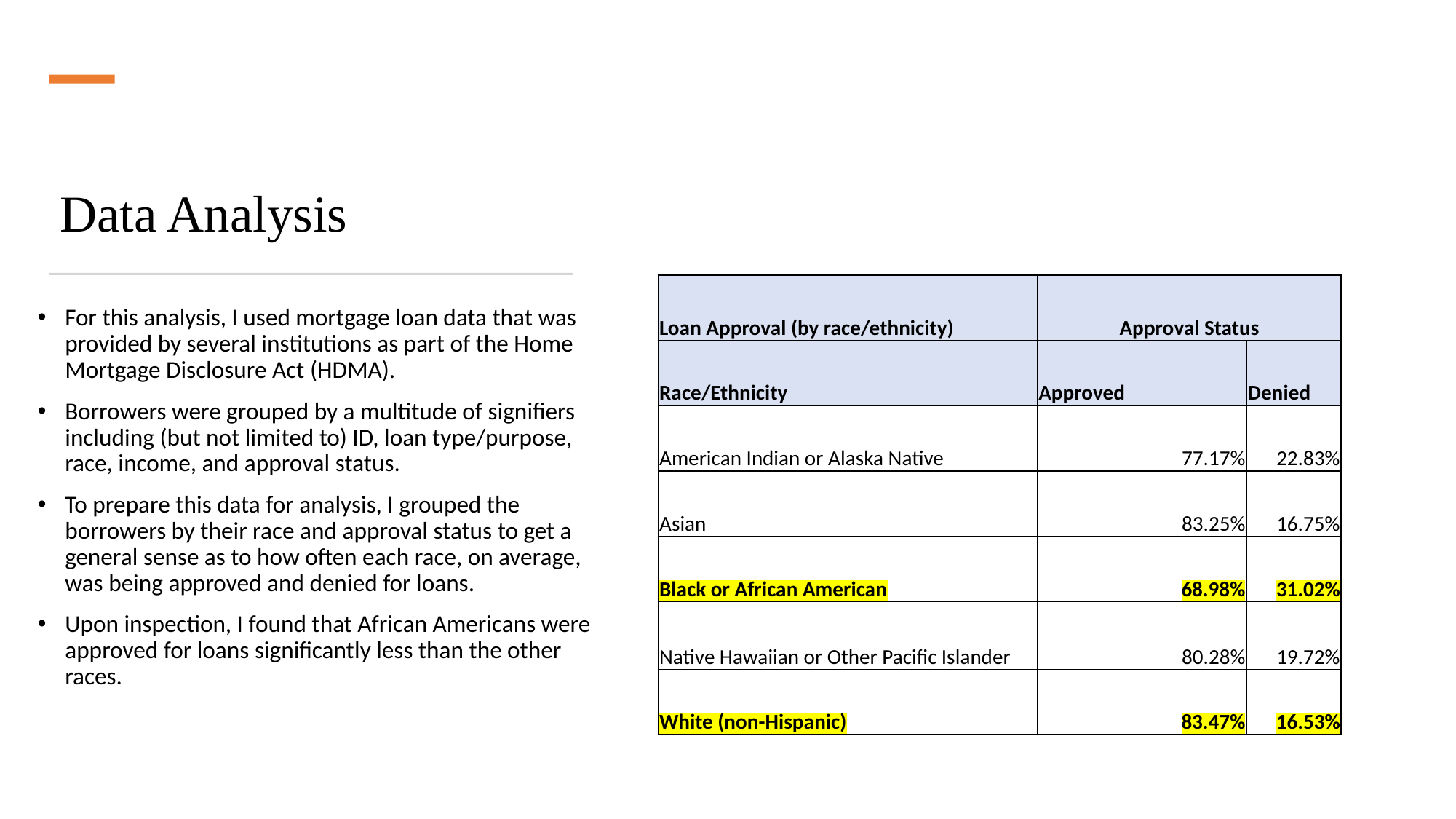

# Data Analysis

| Loan Approval (by race/ethnicity) | Approval Status |  |
| --- | --- | --- |
| Race/Ethnicity | Approved | Denied |
| American Indian or Alaska Native | 77.17% | 22.83% |
| Asian | 83.25% | 16.75% |
| Black or African American | 68.98% | 31.02% |
| Native Hawaiian or Other Pacific Islander | 80.28% | 19.72% |
| White (non-Hispanic) | 83.47% | 16.53% |
For this analysis, I used mortgage loan data that was provided by several institutions as part of the Home Mortgage Disclosure Act (HDMA).
Borrowers were grouped by a multitude of signifiers including (but not limited to) ID, loan type/purpose, race, income, and approval status.
To prepare this data for analysis, I grouped the borrowers by their race and approval status to get a general sense as to how often each race, on average, was being approved and denied for loans.
Upon inspection, I found that African Americans were approved for loans significantly less than the other races.